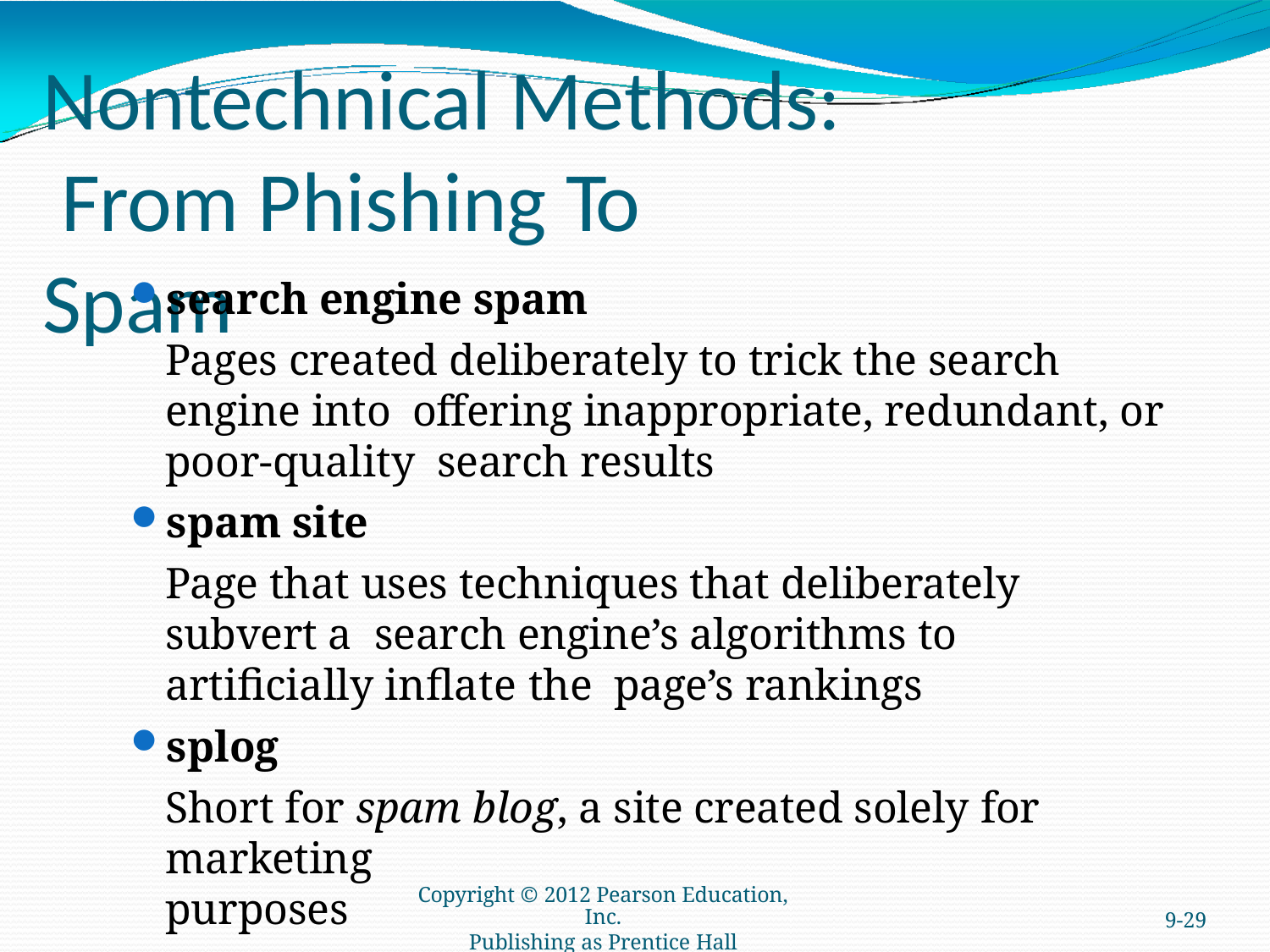

# Nontechnical Methods:  From Phishing To Spam
search engine spam
Pages created deliberately to trick the search engine into  offering inappropriate, redundant, or poor-quality  search results
spam site
Page that uses techniques that deliberately subvert a  search engine’s algorithms to artificially inflate the  page’s rankings
splog
Short for spam blog, a site created solely for marketing
purposes
Copyright © 2012 Pearson Education, Inc.
Publishing as Prentice Hall
9-29